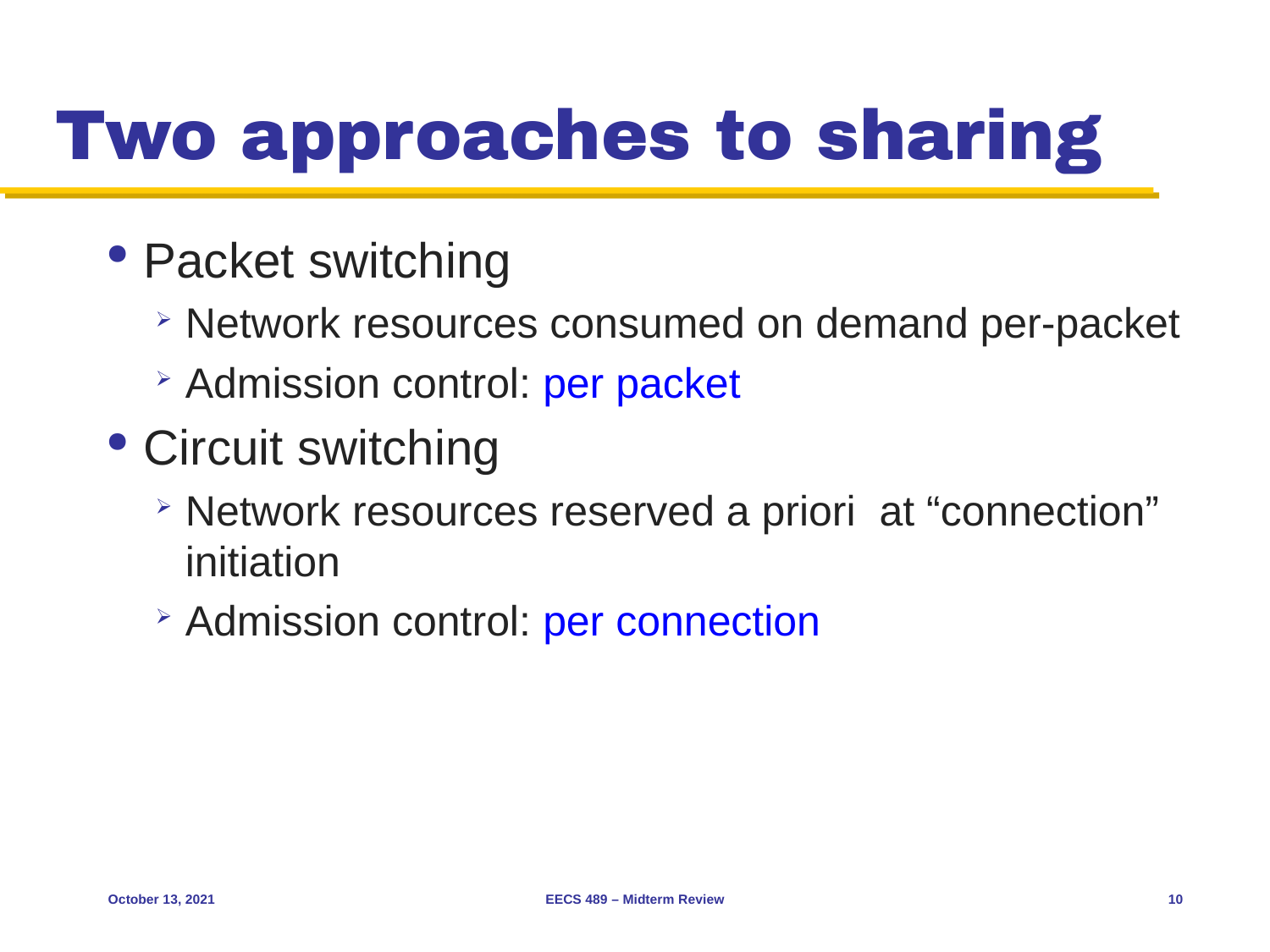

# Two approaches to sharing
Packet switching
Network resources consumed on demand per-packet
Admission control: per packet
Circuit switching
Network resources reserved a priori  at “connection” initiation
Admission control: per connection
October 13, 2021
EECS 489 – Midterm Review
10